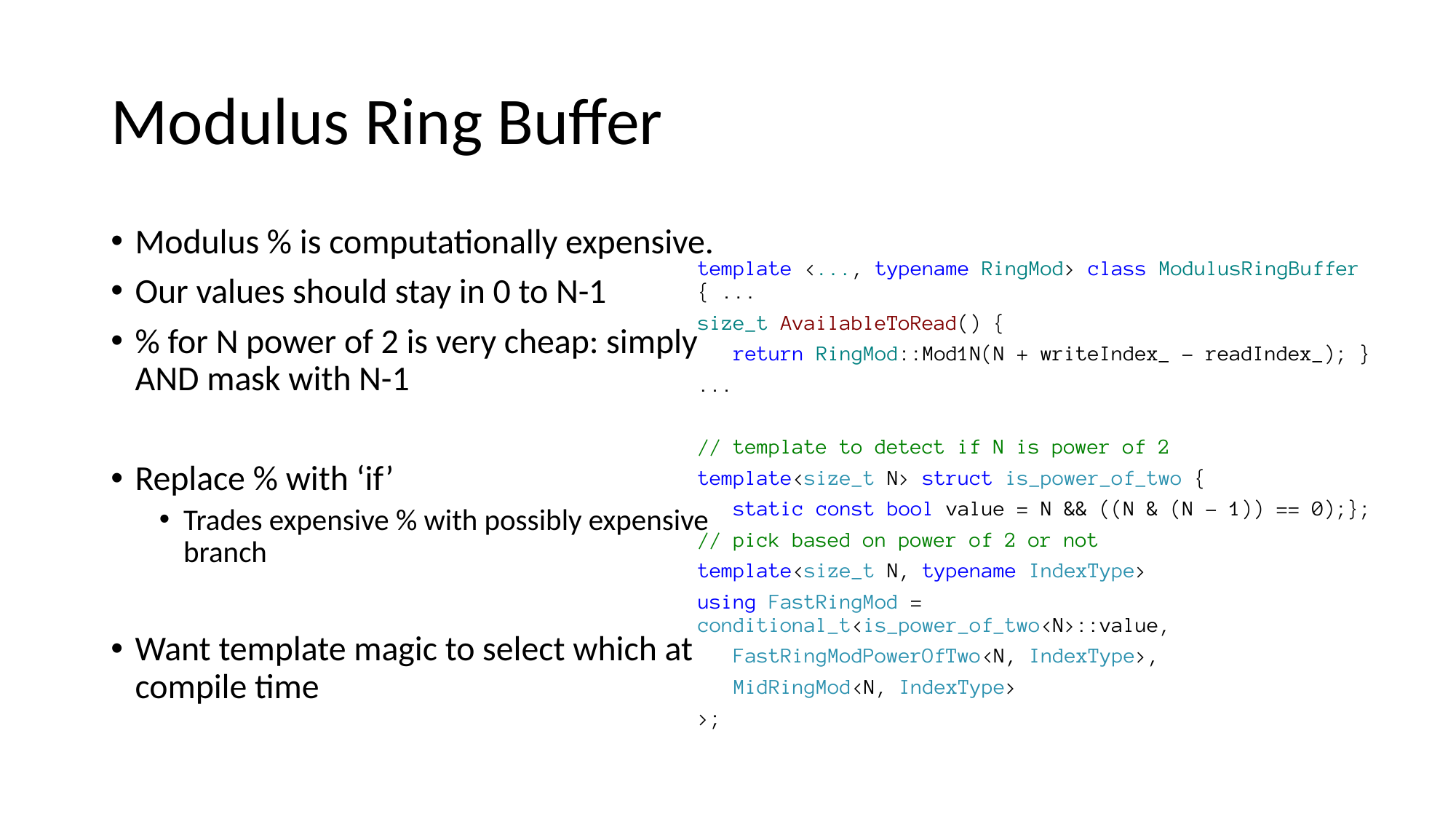

# Modulus Ring Buffer
Modulus % is computationally expensive.
Our values should stay in 0 to N-1
% for N power of 2 is very cheap: simply AND mask with N-1

Replace % with ‘if’
Trades expensive % with possibly expensive branch

Want template magic to select which at compile time

template <..., typename RingMod> class ModulusRingBuffer { ...
size_t AvailableToRead() {
   return RingMod::Mod1N(N + writeIndex_ - readIndex_); }
...

// template to detect if N is power of 2
template<size_t N> struct is_power_of_two {
   static const bool value = N && ((N & (N - 1)) == 0);};
// pick based on power of 2 or not
template<size_t N, typename IndexType>
using FastRingMod = conditional_t<is_power_of_two<N>::value,
   FastRingModPowerOfTwo<N, IndexType>,
   MidRingMod<N, IndexType>
>;